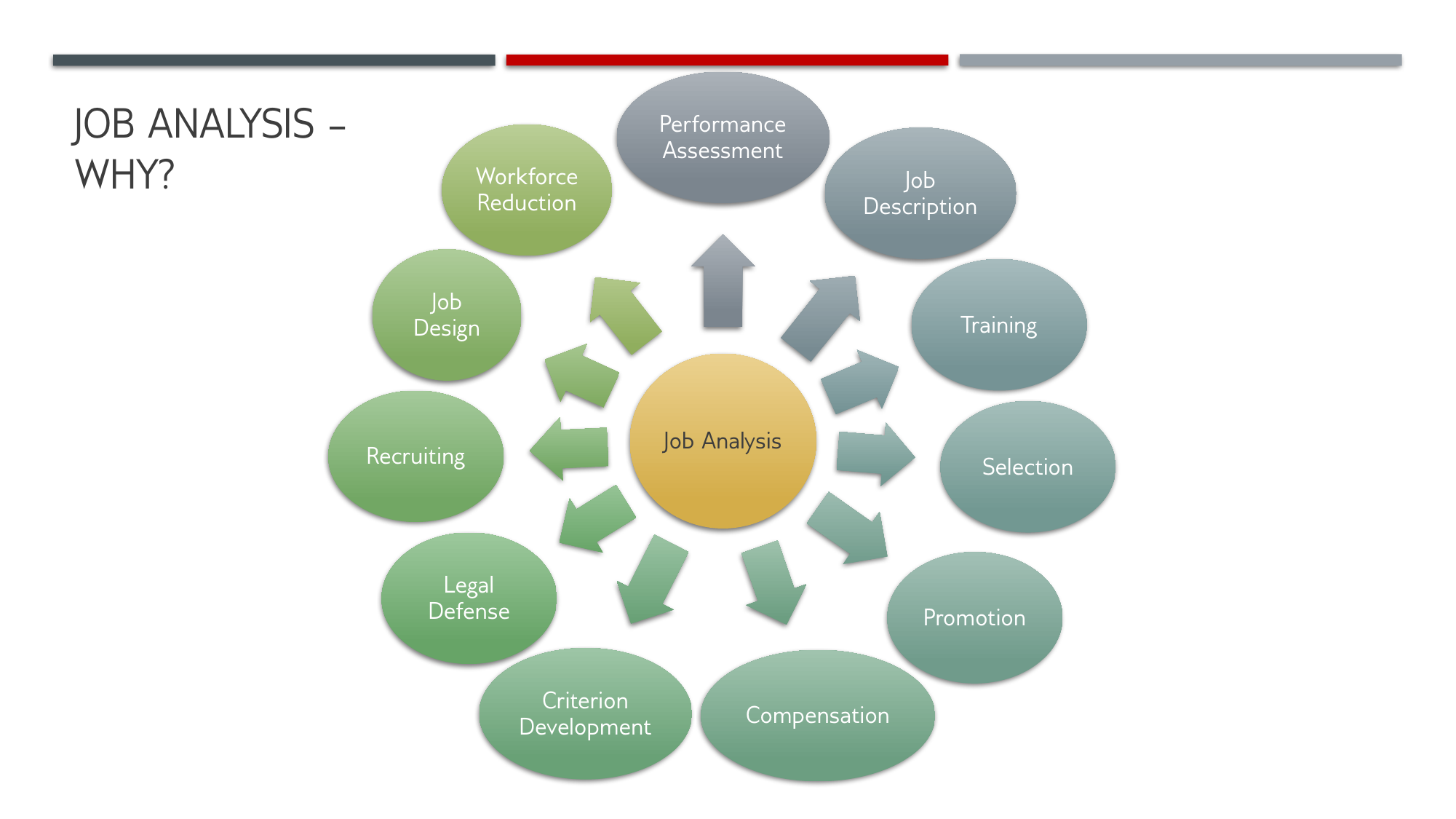

Job Analysis

Performance Assessment

Job Description

Training

Selection

Promotion

Compensation

Criterion Development

Legal Defense

Recruiting

Job Design

Workforce Reduction
Job Analysis – Why?